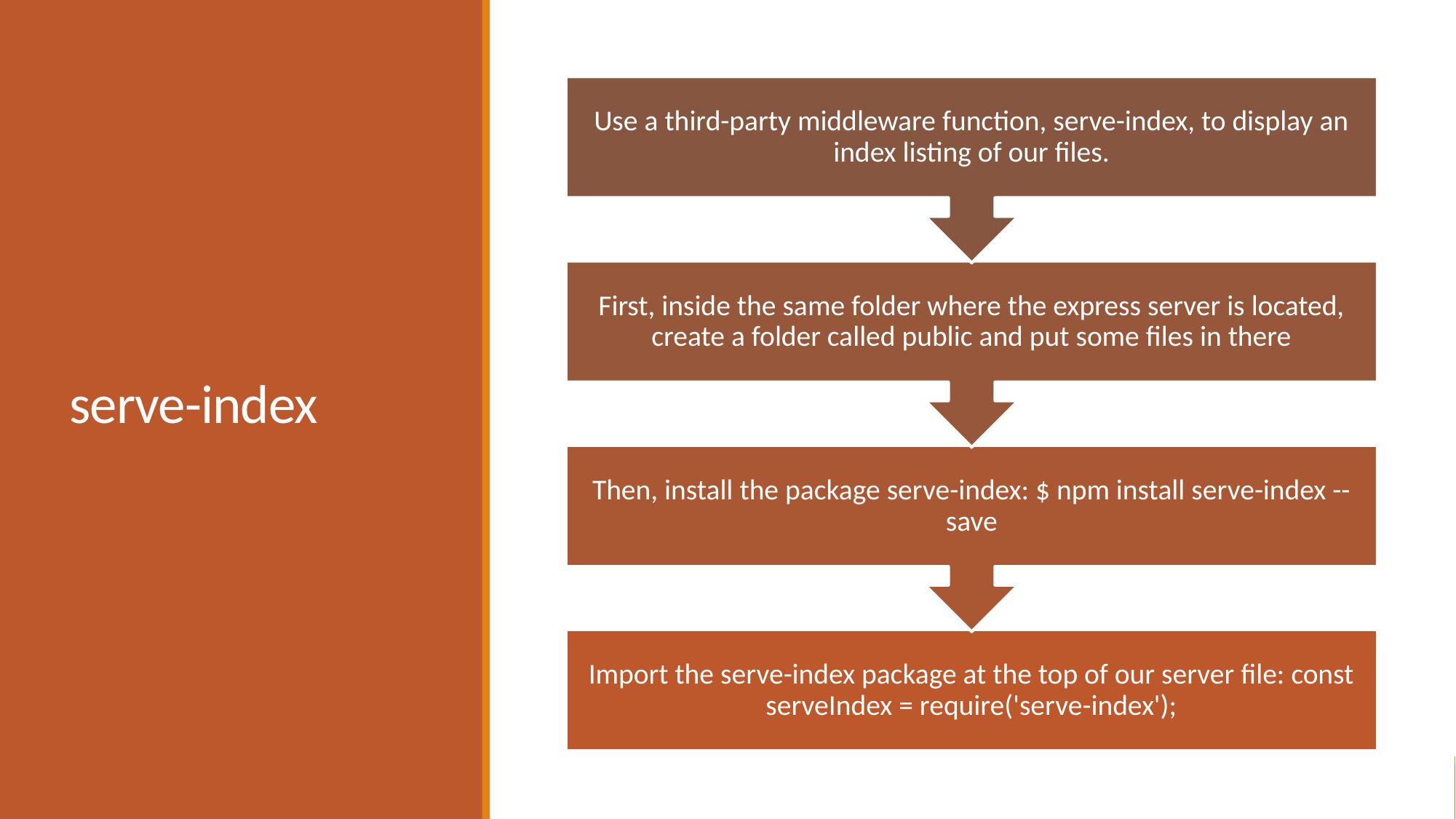

# serve-index
Import the serve-index package at the top of our server file: const serveIndex = require('serve-index');
Then, install the package serve-index: $ npm install serve-index --save
First, inside the same folder where the express server is located, create a folder called public and put some files in there
Use a third-party middleware function, serve-index, to display an index listing of our files.